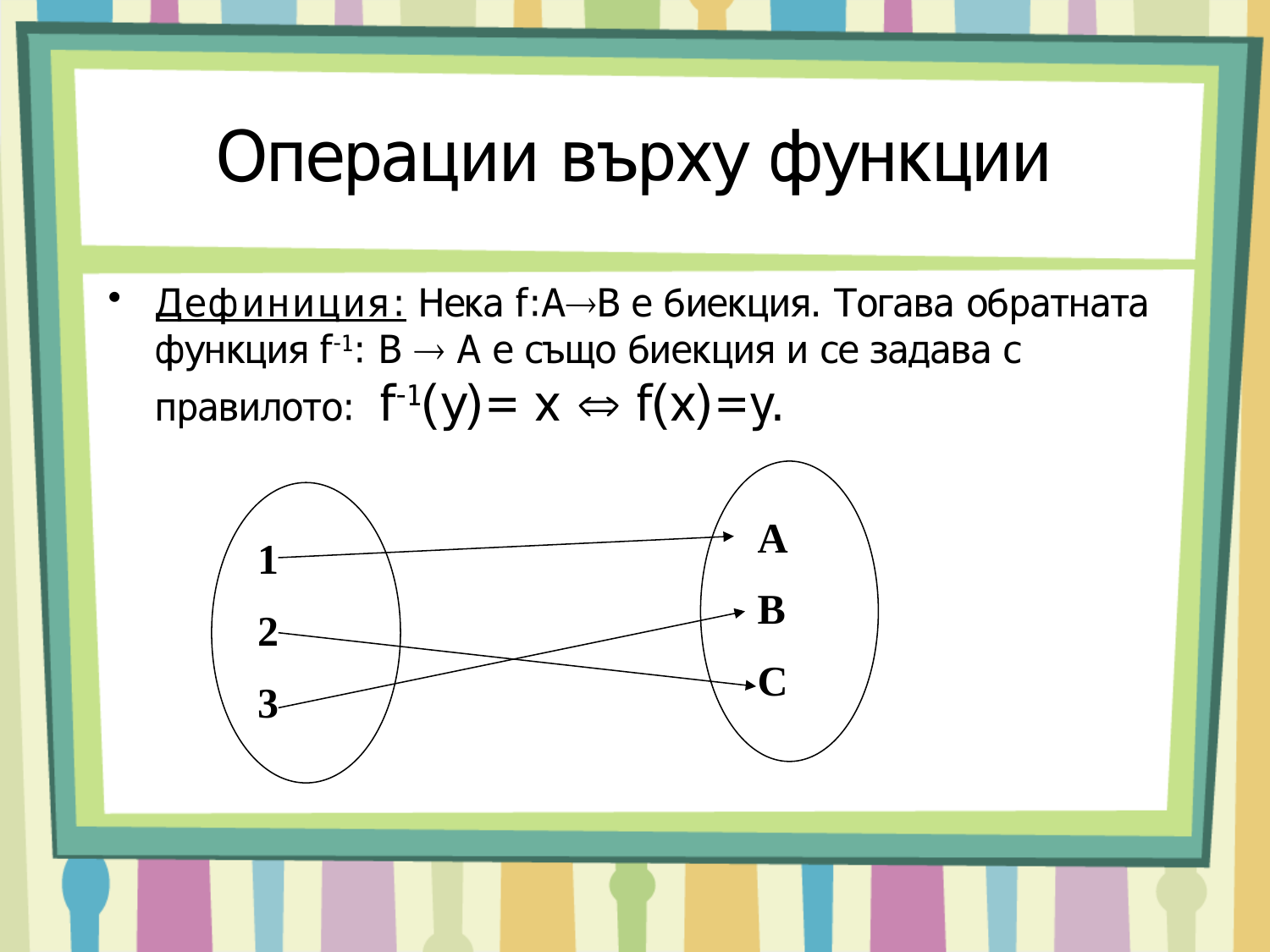

Операции върху функции
Дефиниция: Нека f:A→B е биекция. Тогава обратната функция f-1: B → A е също биекция и се задава с правилото:  f-1(у)= х ⇔ f(x)=y.

A
B
C

1
2
3